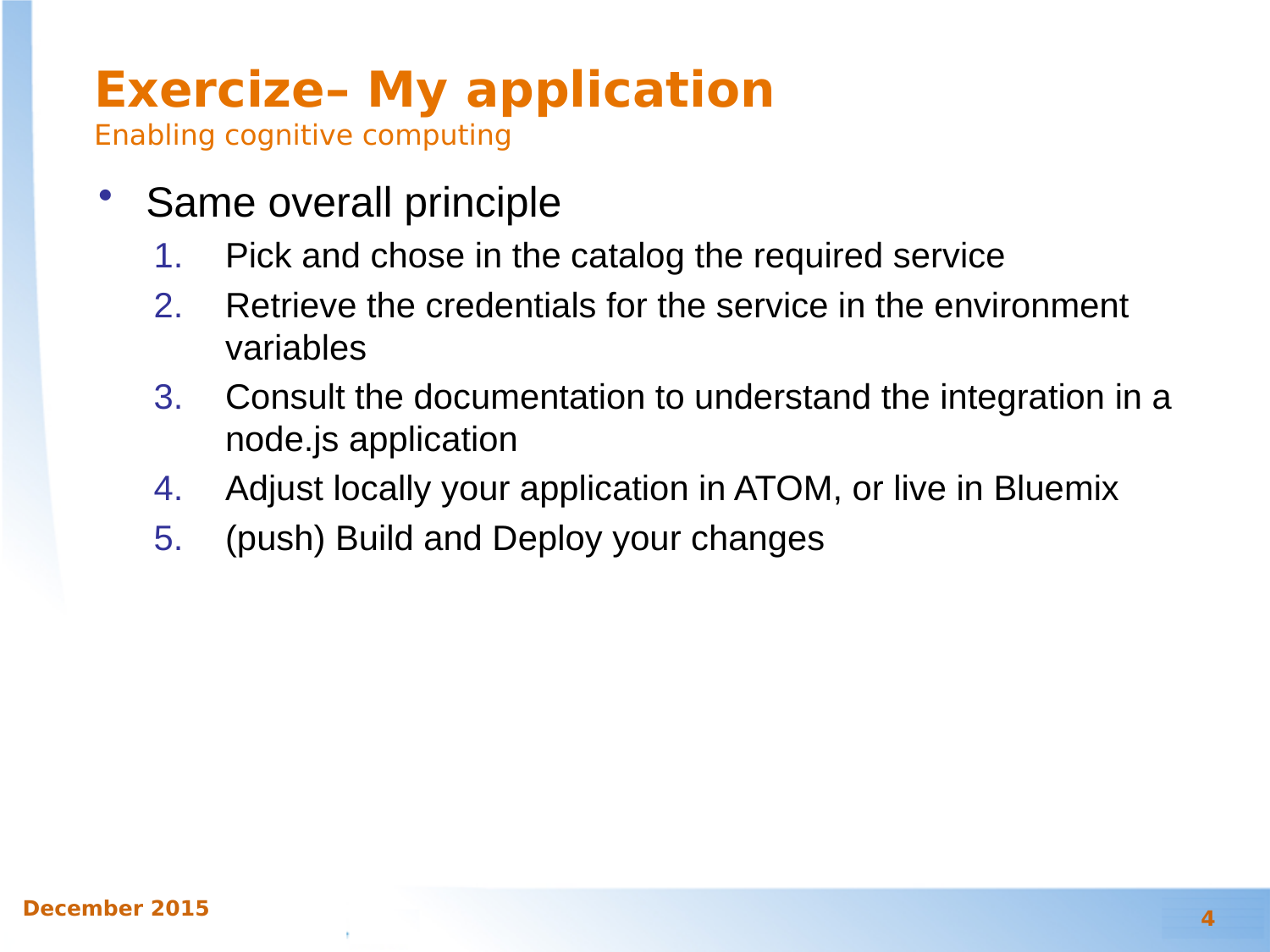

# Exercize– My application Enabling cognitive computing
Same overall principle
Pick and chose in the catalog the required service
Retrieve the credentials for the service in the environment variables
Consult the documentation to understand the integration in a node.js application
Adjust locally your application in ATOM, or live in Bluemix
(push) Build and Deploy your changes

4